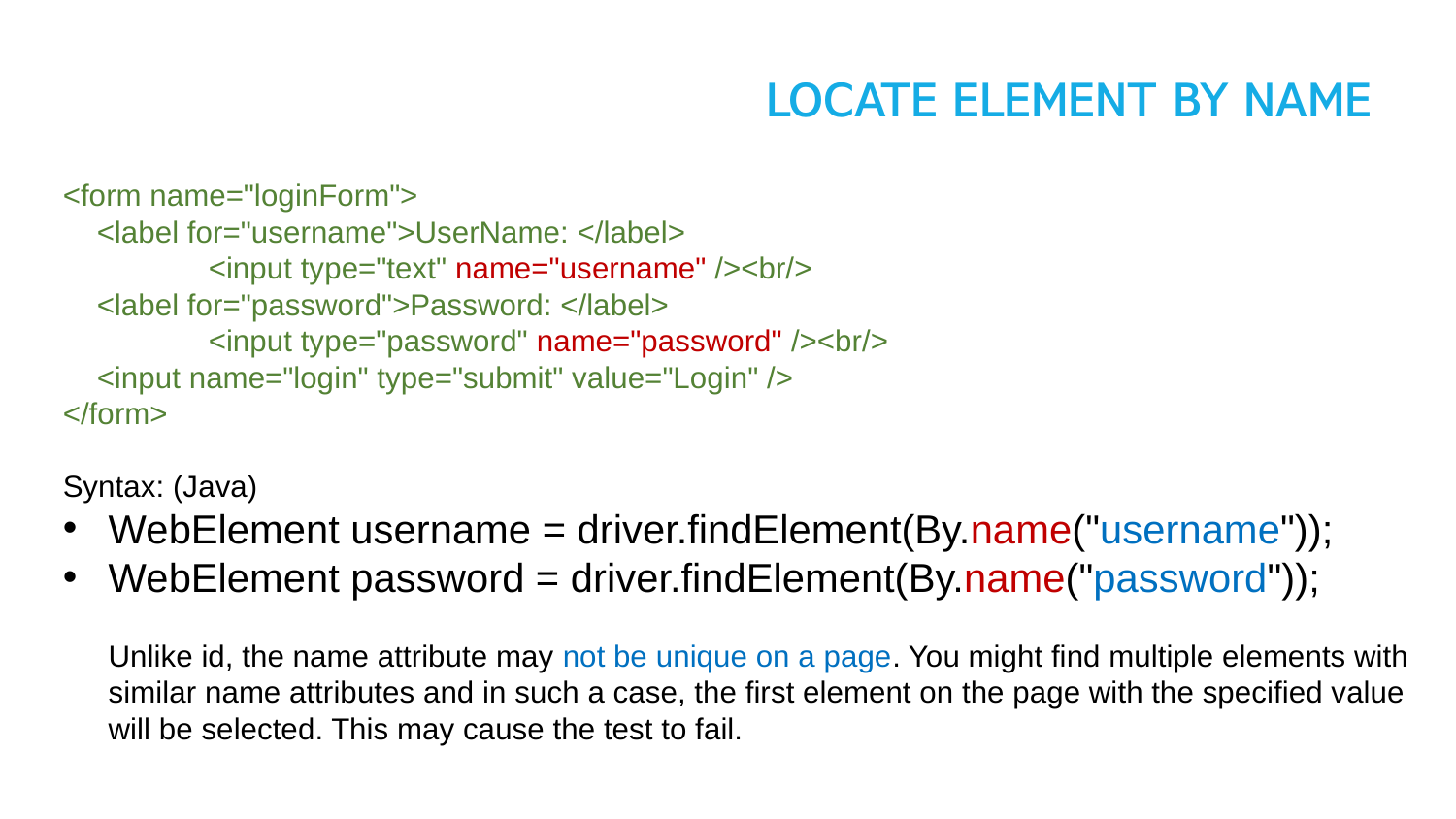

# LOCATE ELEMENT BY NAME
<form name="loginForm">
    <label for="username">UserName: </label>
	<input type="text" name="username" /><br/>
    <label for="password">Password: </label>
	<input type="password" name="password" /><br/>
    <input name="login" type="submit" value="Login" />
</form>

Syntax: (Java)
WebElement username = driver.findElement(By.name("username"));
WebElement password = driver.findElement(By.name("password"));

Unlike id, the name attribute may not be unique on a page. You might find multiple elements with similar name attributes and in such a case, the first element on the page with the specified value will be selected. This may cause the test to fail.